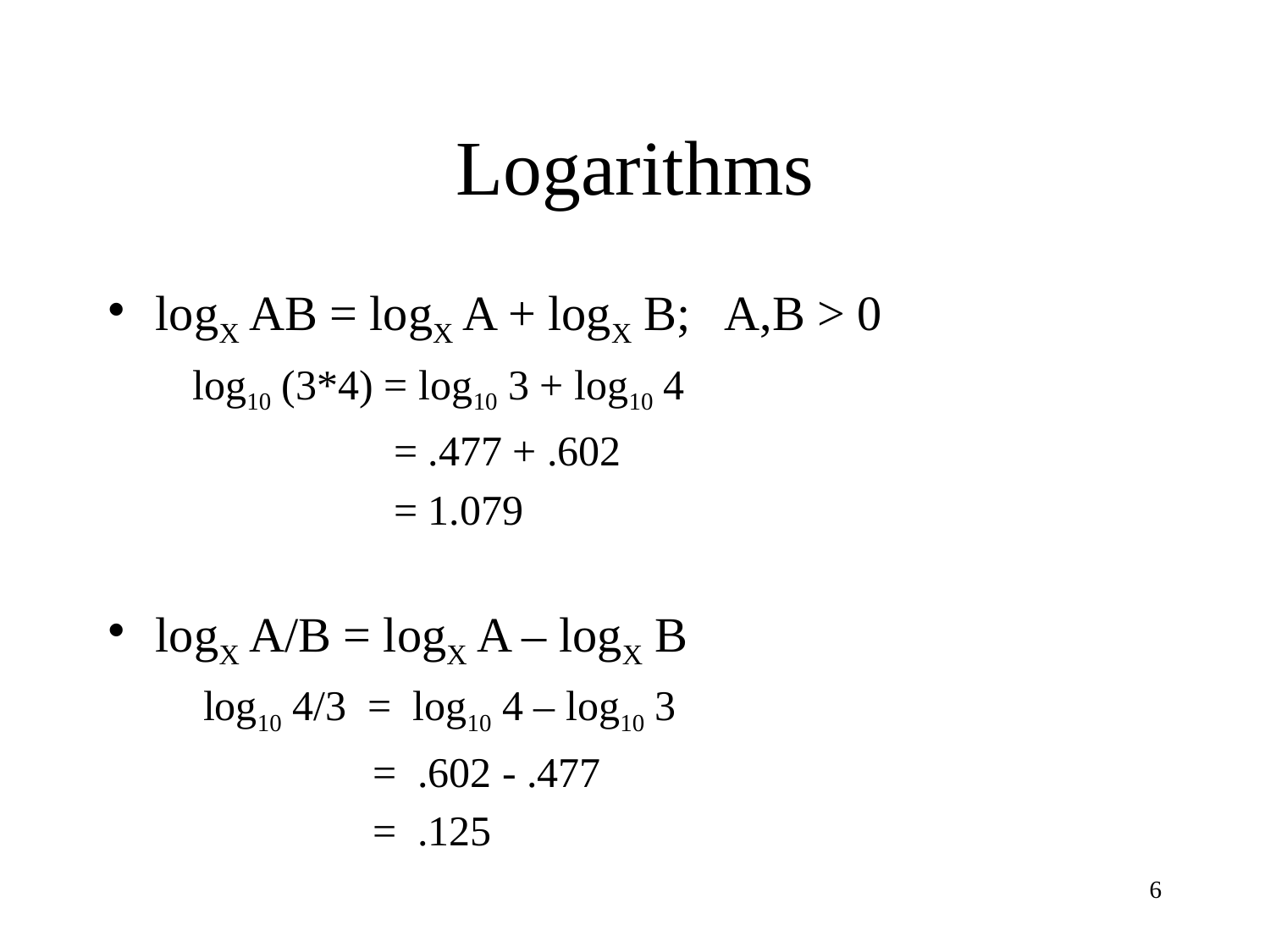

# Logarithms
logX AB = logX A + logX B;   A,B > 0
  log10 (3*4) = log10 3 + log10 4
                     = .477 + .602
                     = 1.079

logX A/B = logX A – logX B
   log10 4/3  =  log10 4 – log10 3
                   =  .602 - .477
                   =  .125
6